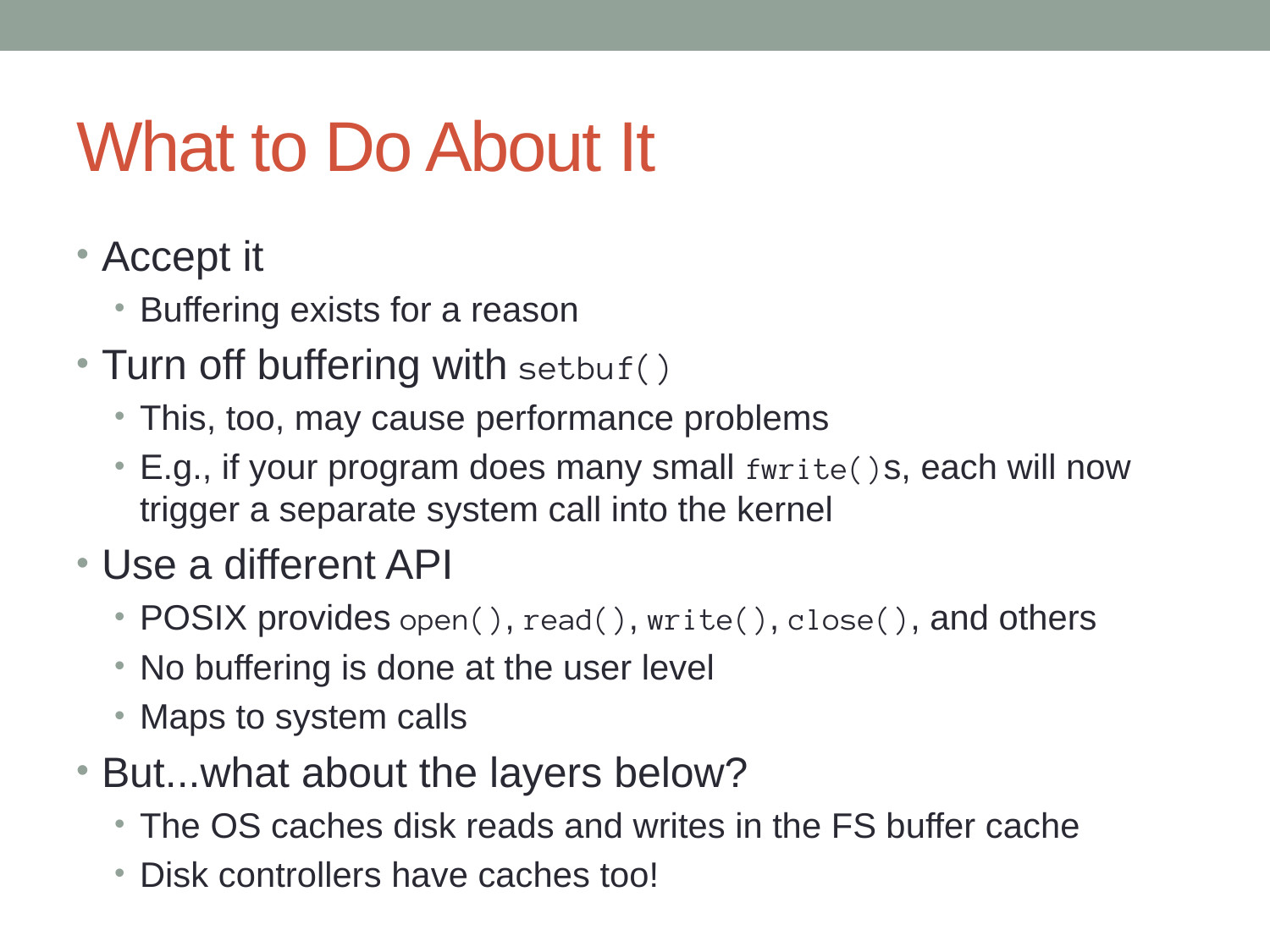

# What to Do About It
Accept it
Buffering exists for a reason
Turn off buffering with setbuf()
This, too, may cause performance problems
E.g., if your program does many small fwrite()s, each will now trigger a separate system call into the kernel
Use a different API
POSIX provides open(), read(), write(), close(), and others
No buffering is done at the user level
Maps to system calls
But...what about the layers below?
The OS caches disk reads and writes in the FS buffer cache
Disk controllers have caches too!